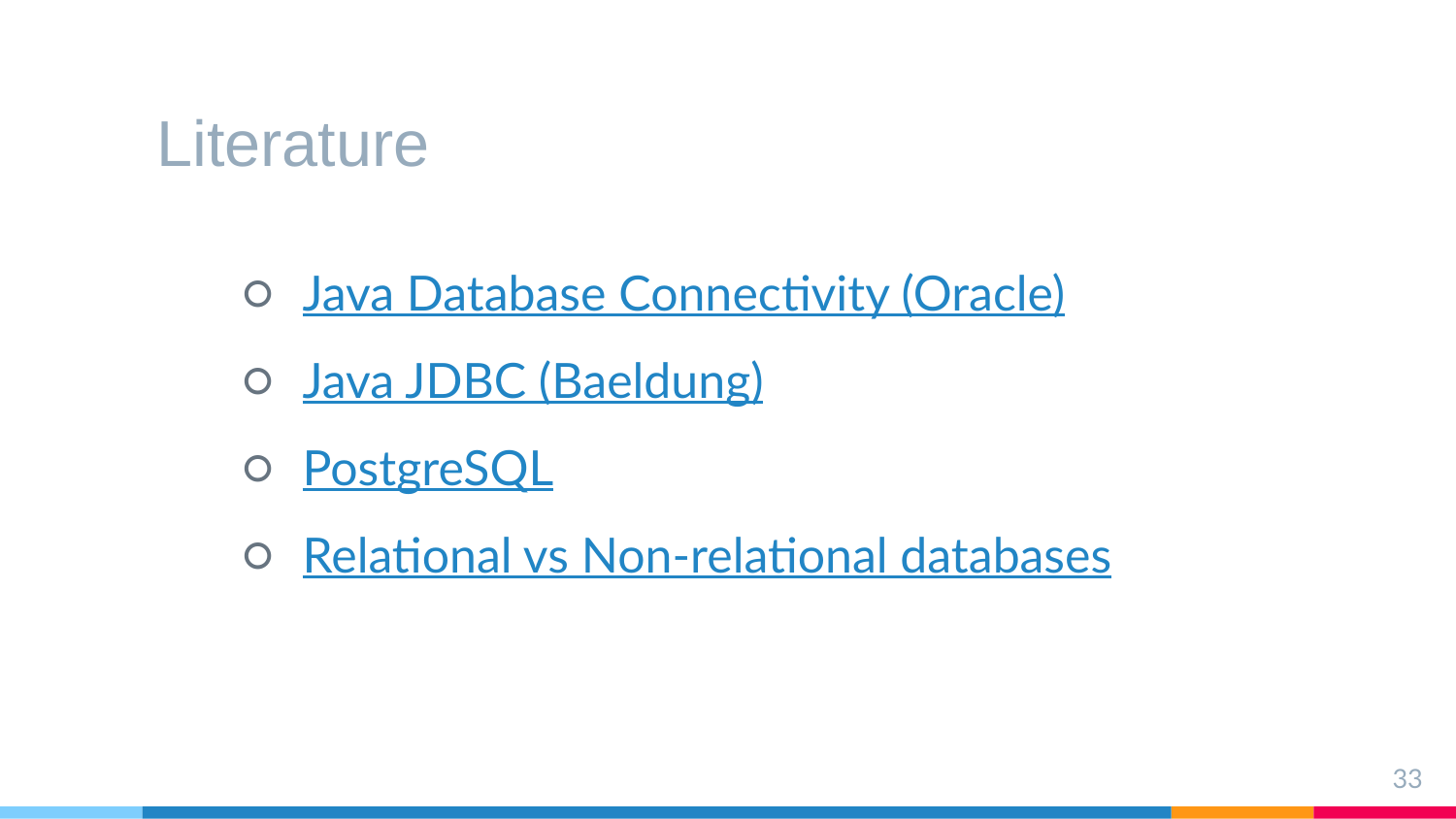

# Literature
Java Database Connectivity (Oracle)
Java JDBC (Baeldung)
PostgreSQL
Relational vs Non-relational databases

33